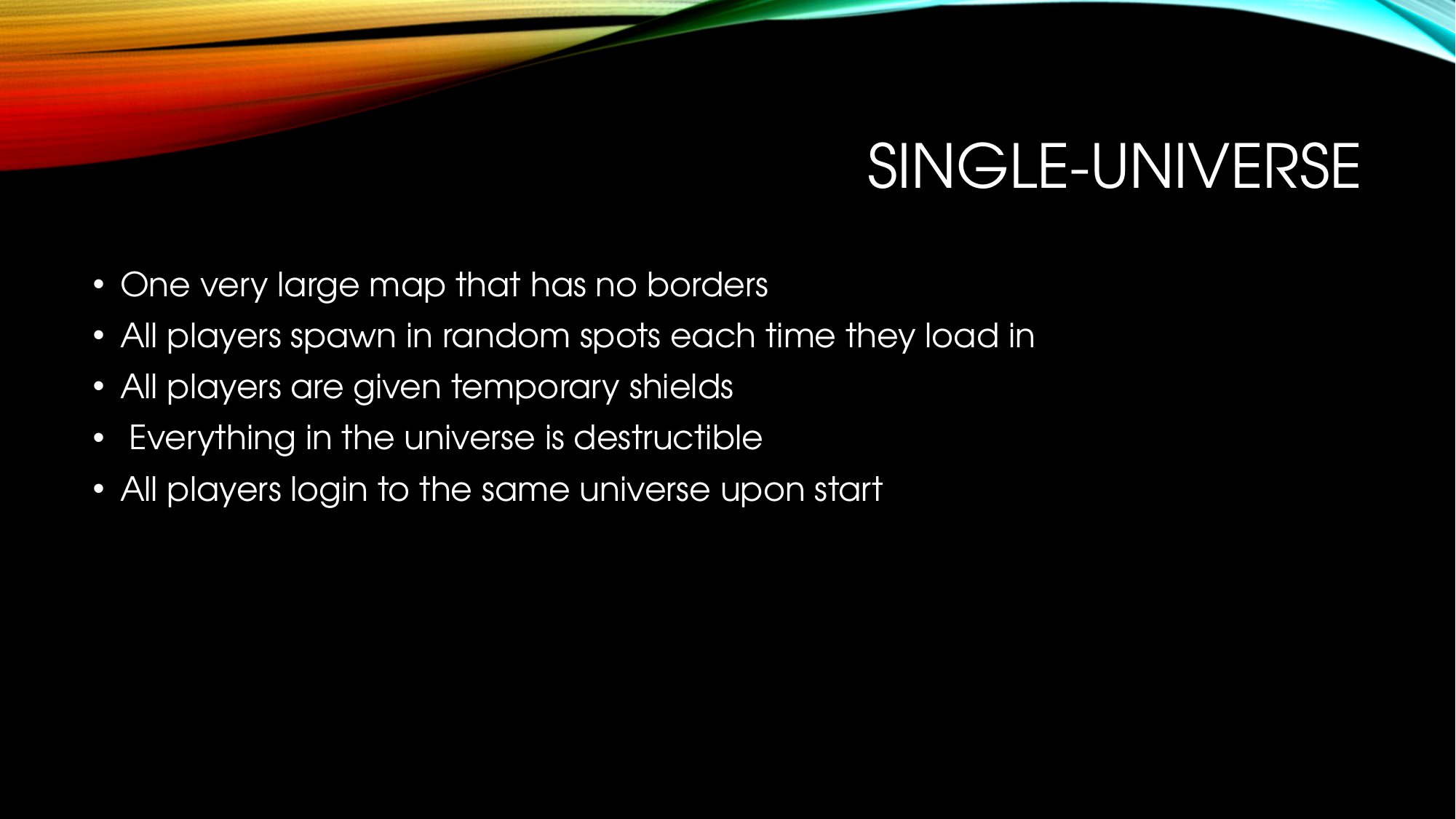

# Single-Universe
One very large map that has no borders
All players spawn in random spots each time they load in
All players are given temporary shields
 Everything in the universe is destructible
All players login to the same universe upon start